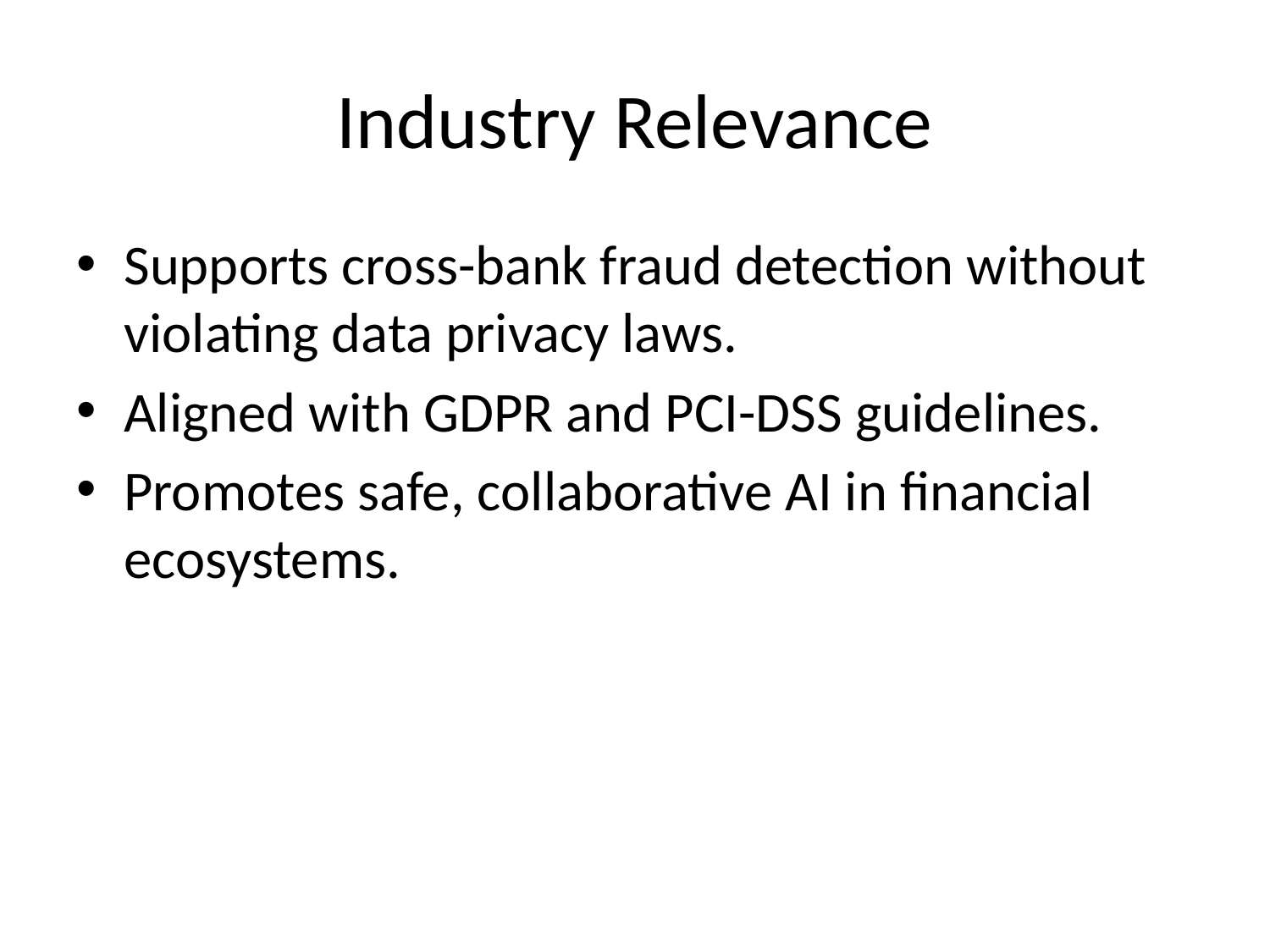

# Industry Relevance
Supports cross-bank fraud detection without violating data privacy laws.
Aligned with GDPR and PCI-DSS guidelines.
Promotes safe, collaborative AI in financial ecosystems.